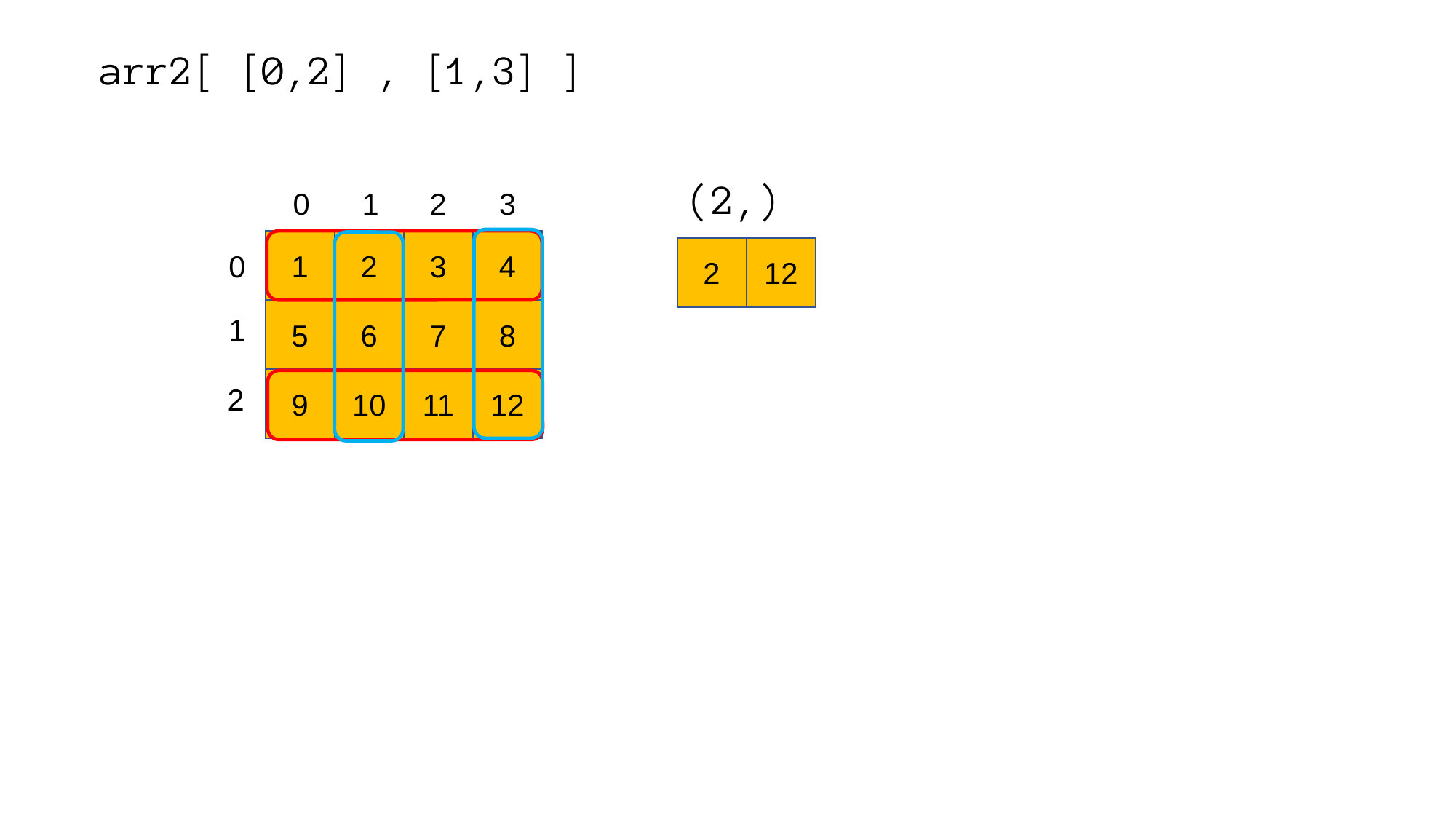

arr2[ [0,2] , [1,3] ]
(2,)
0
1
2
3

0
1

2
3
4

2
12
1
5
6
7
8
2
9
10
11
12